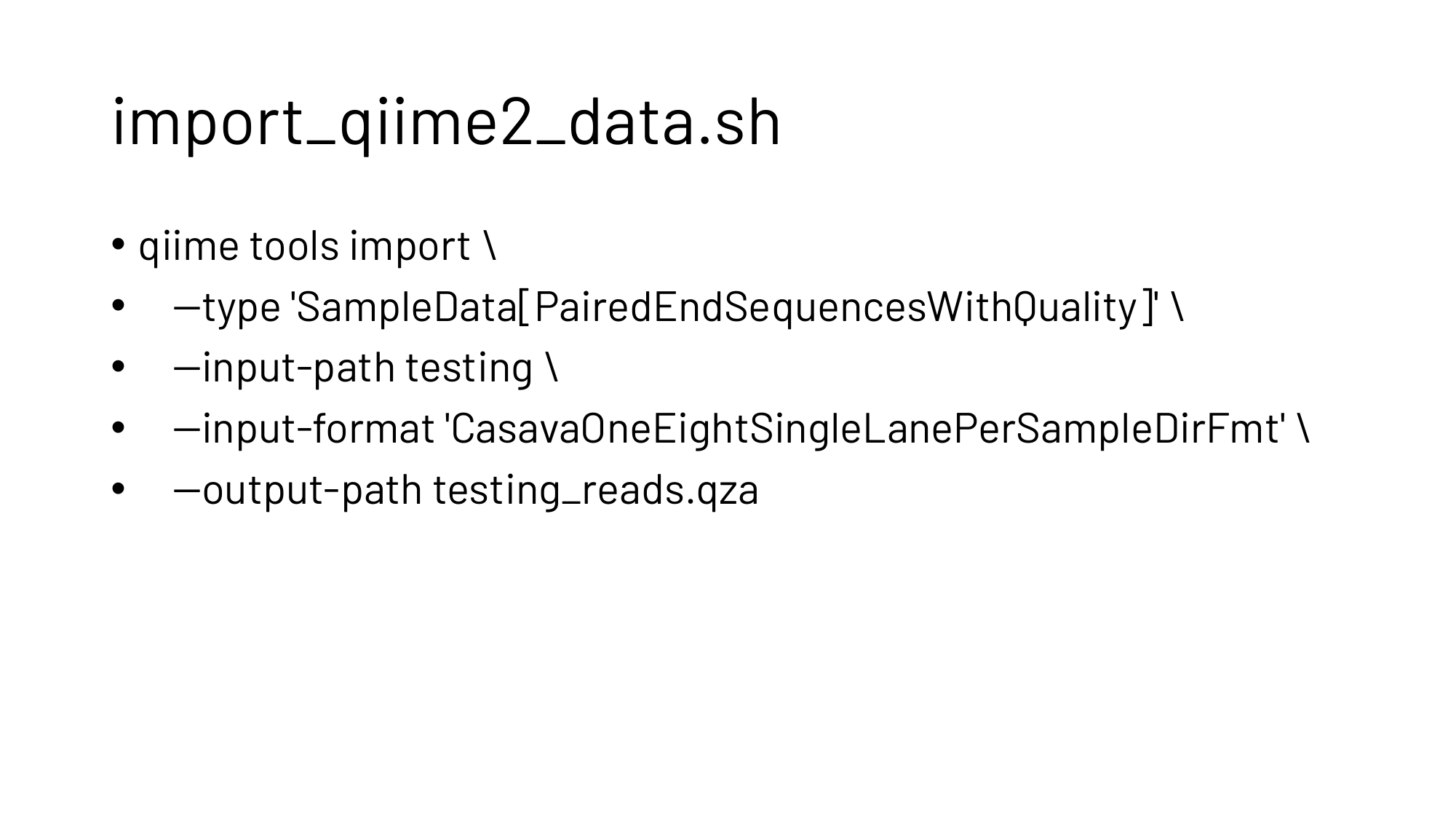

# import_qiime2_data.sh
qiime tools import \
    --type 'SampleData[PairedEndSequencesWithQuality]' \
    --input-path testing \
    --input-format 'CasavaOneEightSingleLanePerSampleDirFmt' \
    --output-path testing_reads.qza